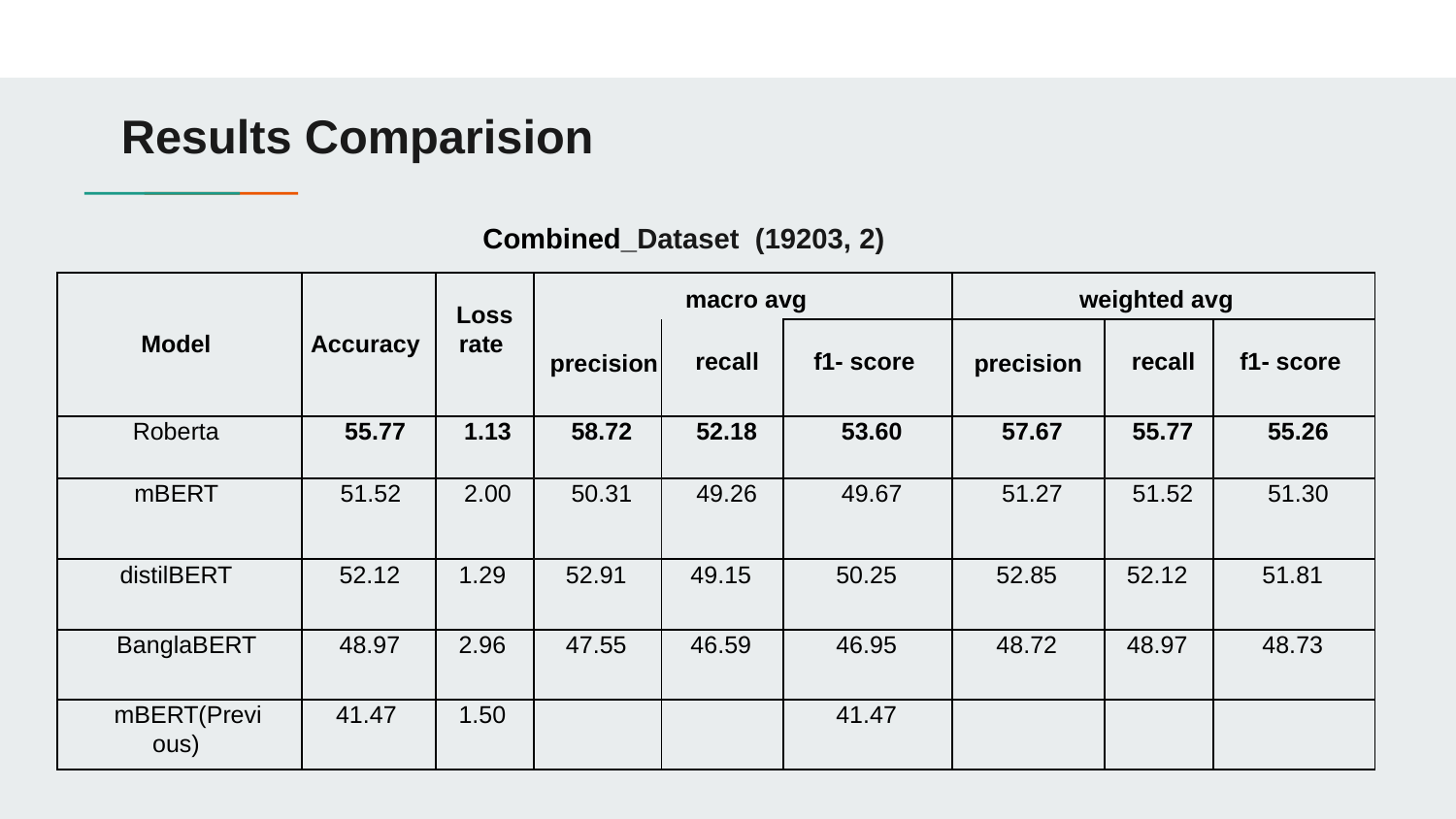

# Results Comparision
Combined_Dataset  (19203, 2)

| Model | Accuracy | Loss rate | macro avg |  |  | weighted avg |  |  |
| --- | --- | --- | --- | --- | --- | --- | --- | --- |
|  |  |  | precision | recall | f1- score | precision | recall | f1- score |
| Roberta | 55.77 | 1.13 | 58.72 | 52.18 | 53.60 | 57.67 | 55.77 | 55.26 |
| mBERT | 51.52 | 2.00 | 50.31 | 49.26 | 49.67 | 51.27 | 51.52 | 51.30 |
| distilBERT | 52.12 | 1.29 | 52.91 | 49.15 | 50.25 | 52.85 | 52.12 | 51.81 |
| BanglaBERT | 48.97 | 2.96 | 47.55 | 46.59 | 46.95 | 48.72 | 48.97 | 48.73 |
| mBERT(Previ ous) | 41.47 | 1.50 |  |  | 41.47 |  |  |  |